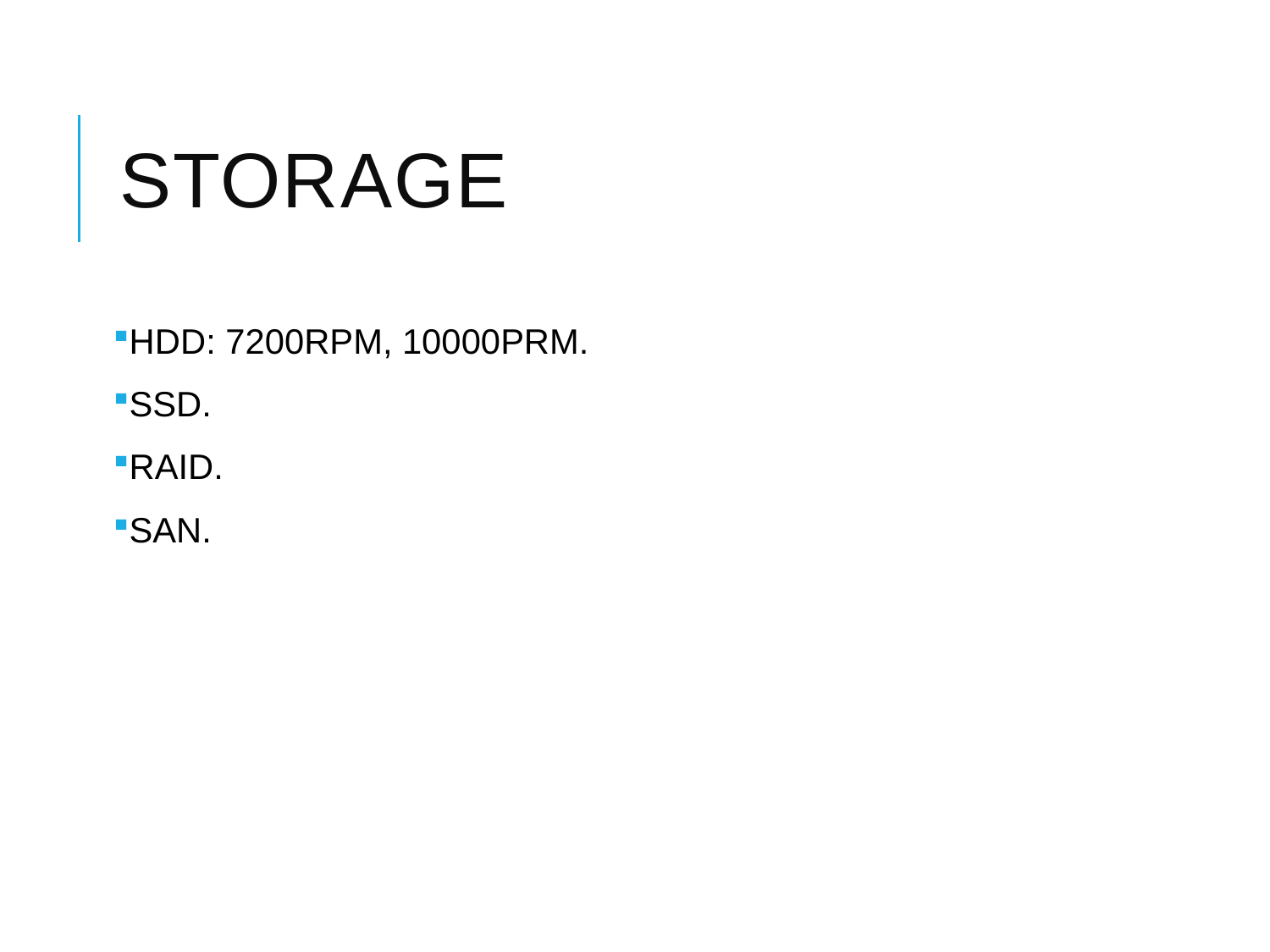

# Storage
HDD: 7200RPM, 10000PRM.
SSD.
RAID.
SAN.